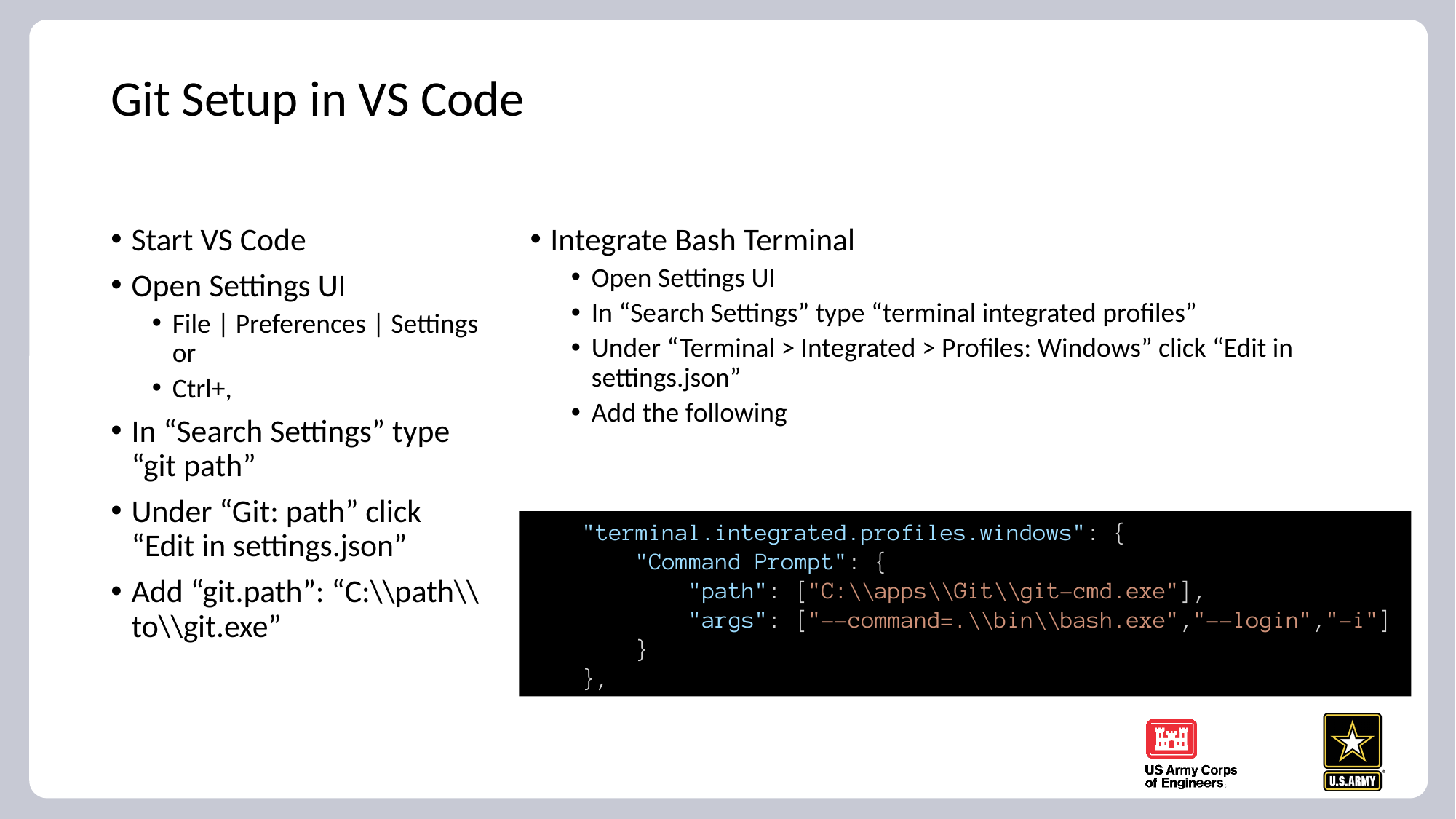

# Git Setup in VS Code
Start VS Code
Open Settings UI
File | Preferences | Settings or
Ctrl+,
In “Search Settings” type “git path”
Under “Git: path” click “Edit in settings.json”
Add “git.path”: “C:\\path\\to\\git.exe”
Integrate Bash Terminal
Open Settings UI
In “Search Settings” type “terminal integrated profiles”
Under “Terminal > Integrated > Profiles: Windows” click “Edit in settings.json”
Add the following
    "terminal.integrated.profiles.windows": {
        "Command Prompt": {
            "path": ["C:\\apps\\Git\\git-cmd.exe"],
            "args": ["--command=.\\bin\\bash.exe","--login","-i"]
        }
    },